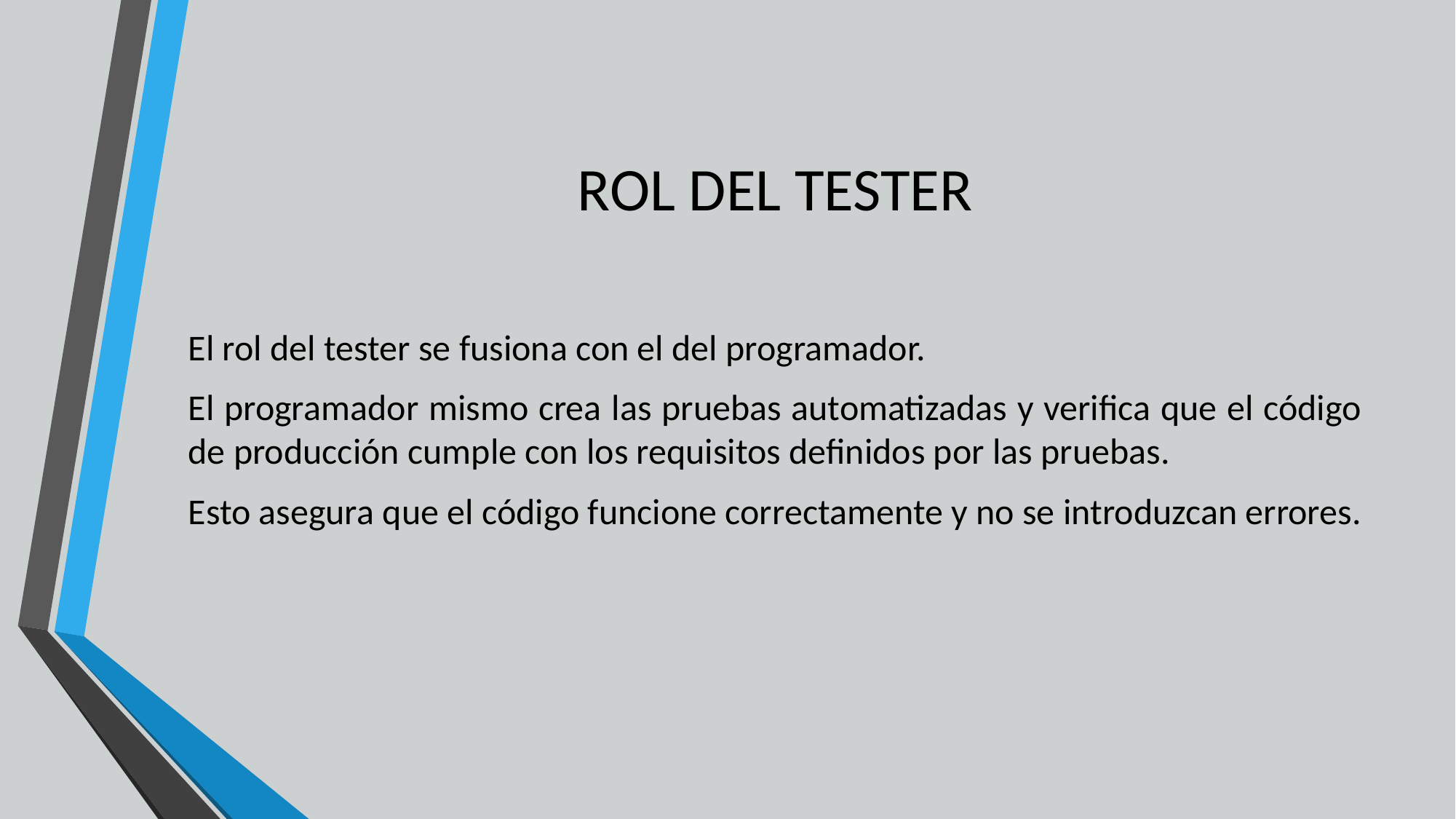

# ROL DEL TESTER
El rol del tester se fusiona con el del programador.
El programador mismo crea las pruebas automatizadas y verifica que el código de producción cumple con los requisitos definidos por las pruebas.
Esto asegura que el código funcione correctamente y no se introduzcan errores.